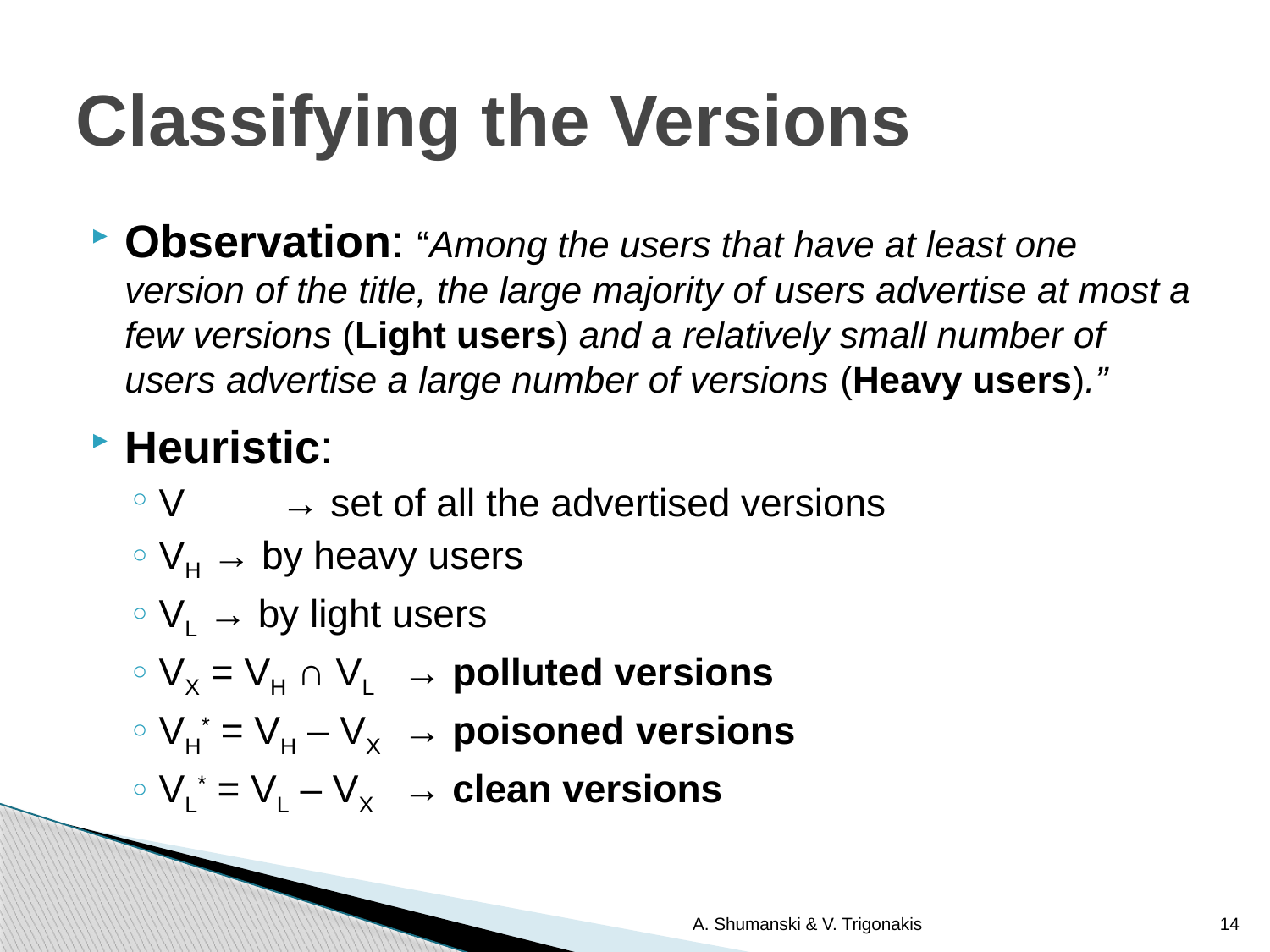

# Classifying the Versions
Observation: “Among the users that have at least one version of the title, the large majority of users advertise at most a few versions (Light users) and a relatively small number of users advertise a large number of versions (Heavy users).”
Heuristic:
V	→ set of all the advertised versions
VH → by heavy users
VL → by light users
VX = VH ∩ VL	→ polluted versions
VH* = VH – VX	→ poisoned versions
VL* = VL – VX	→ clean versions
A. Shumanski & V. Trigonakis
14